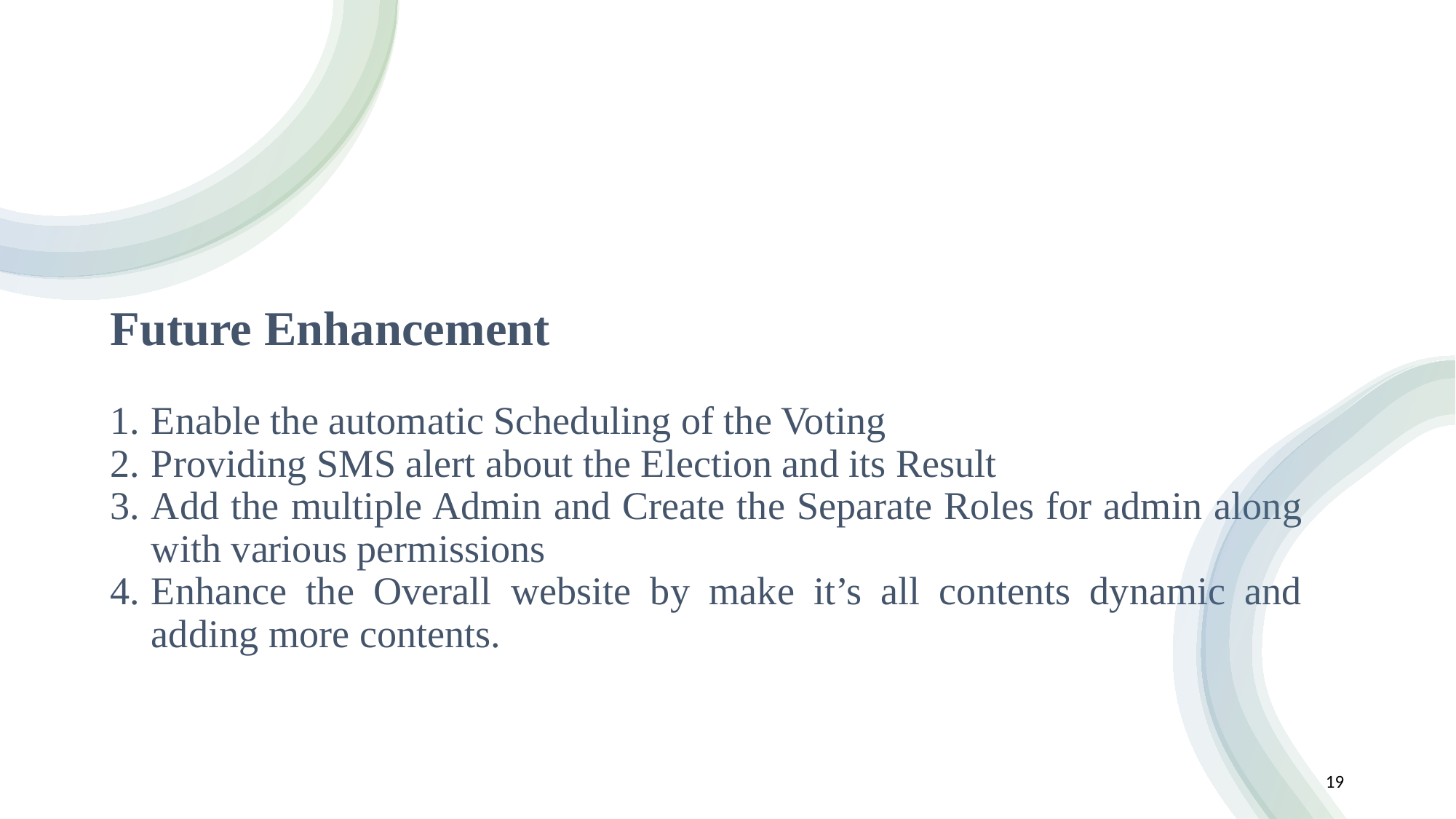

Future Enhancement

Enable the automatic Scheduling of the Voting
Providing SMS alert about the Election and its Result
Add the multiple Admin and Create the Separate Roles for admin along with various permissions
Enhance the Overall website by make it’s all contents dynamic and adding more contents.

19